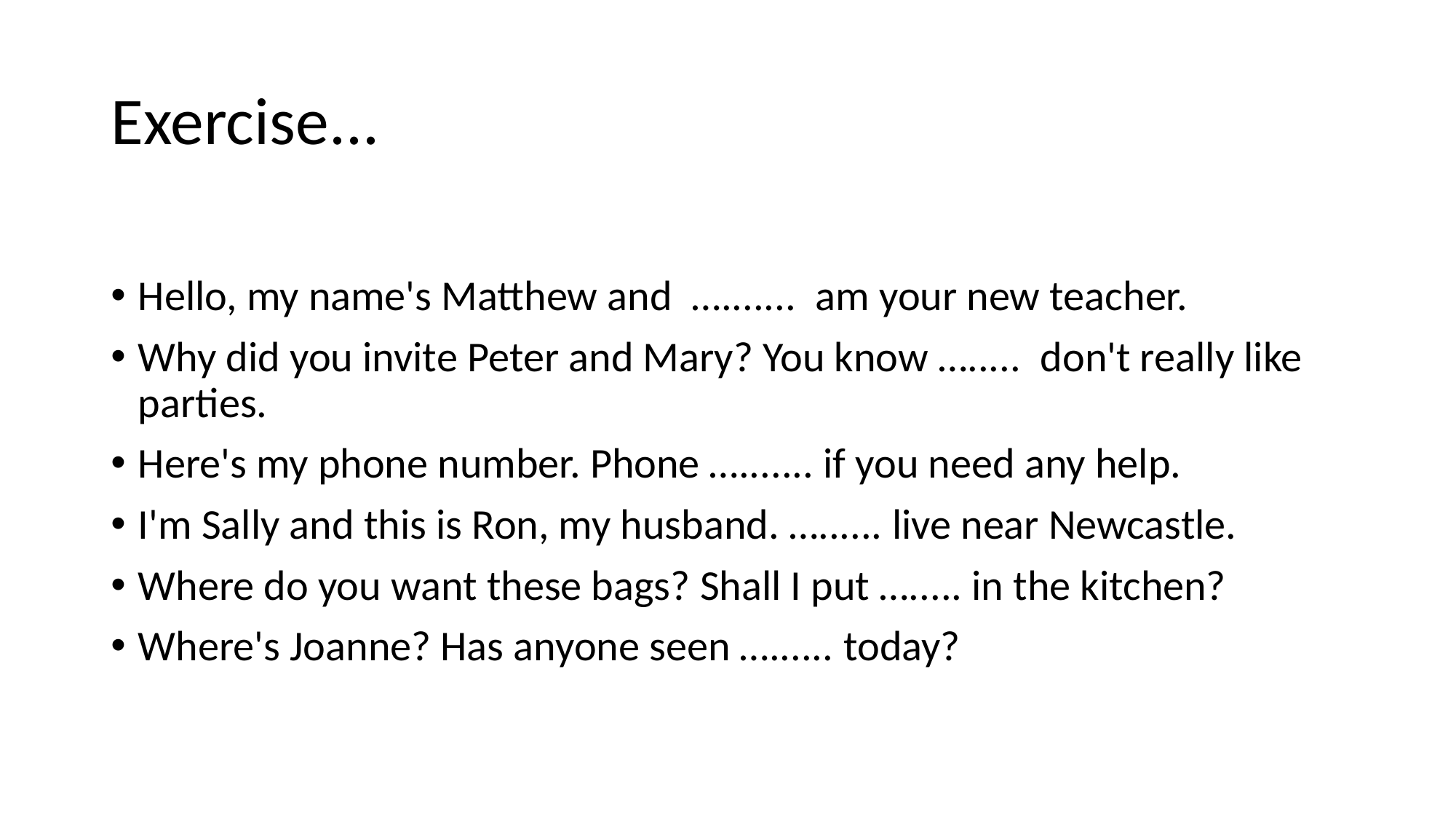

# Exercise...

Hello, my name's Matthew and  ….......  am your new teacher.
Why did you invite Peter and Mary? You know ….....  don't really like parties.
Here's my phone number. Phone …....... if you need any help.
I'm Sally and this is Ron, my husband. …...... live near Newcastle.
Where do you want these bags? Shall I put …..... in the kitchen?
Where's Joanne? Has anyone seen …...... today?